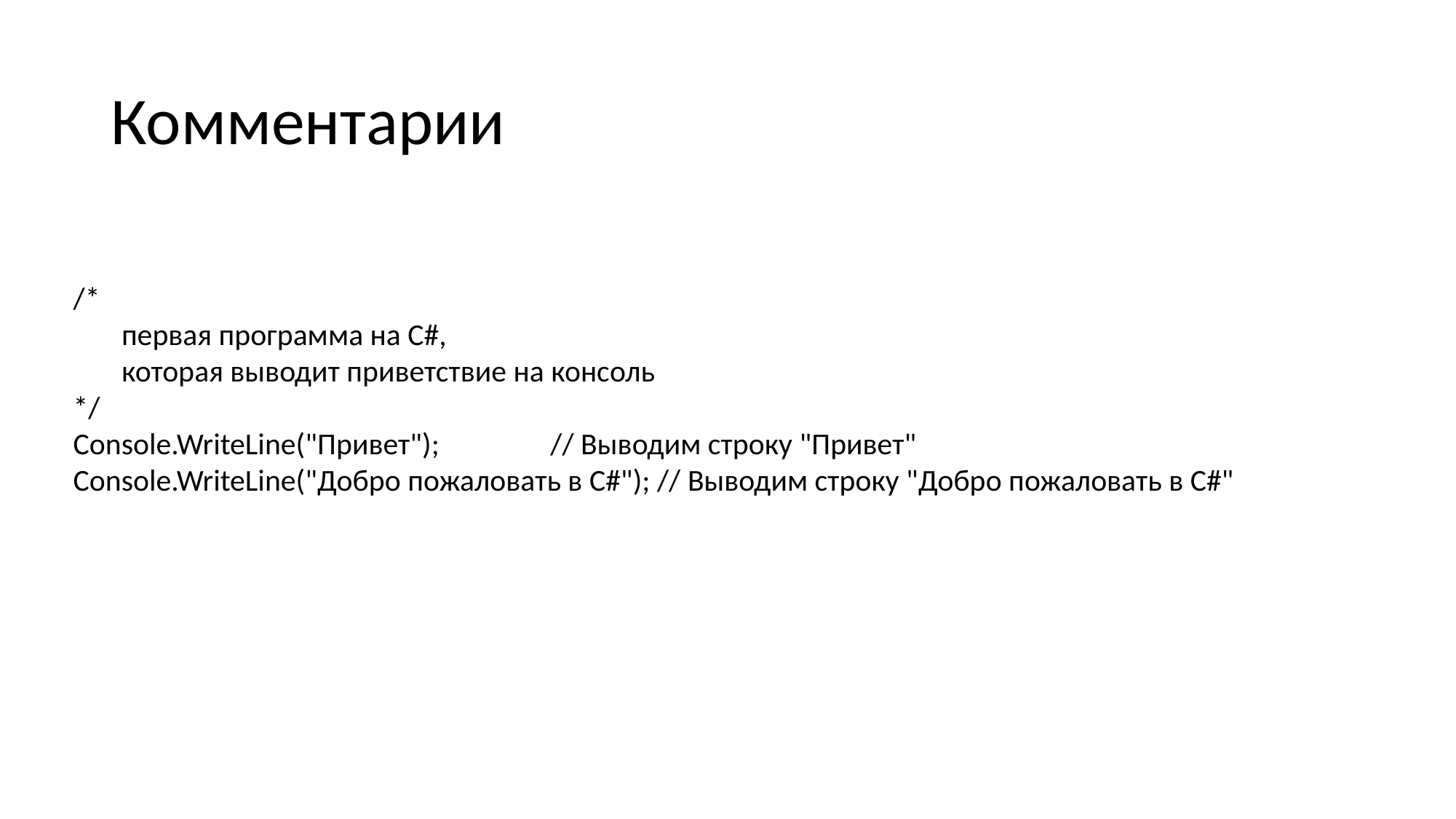

# Комментарии
/*
       первая программа на C#,
       которая выводит приветствие на консоль
*/
Console.WriteLine("Привет");                // Выводим строку "Привет"
Console.WriteLine("Добро пожаловать в C#"); // Выводим строку "Добро пожаловать в C#"